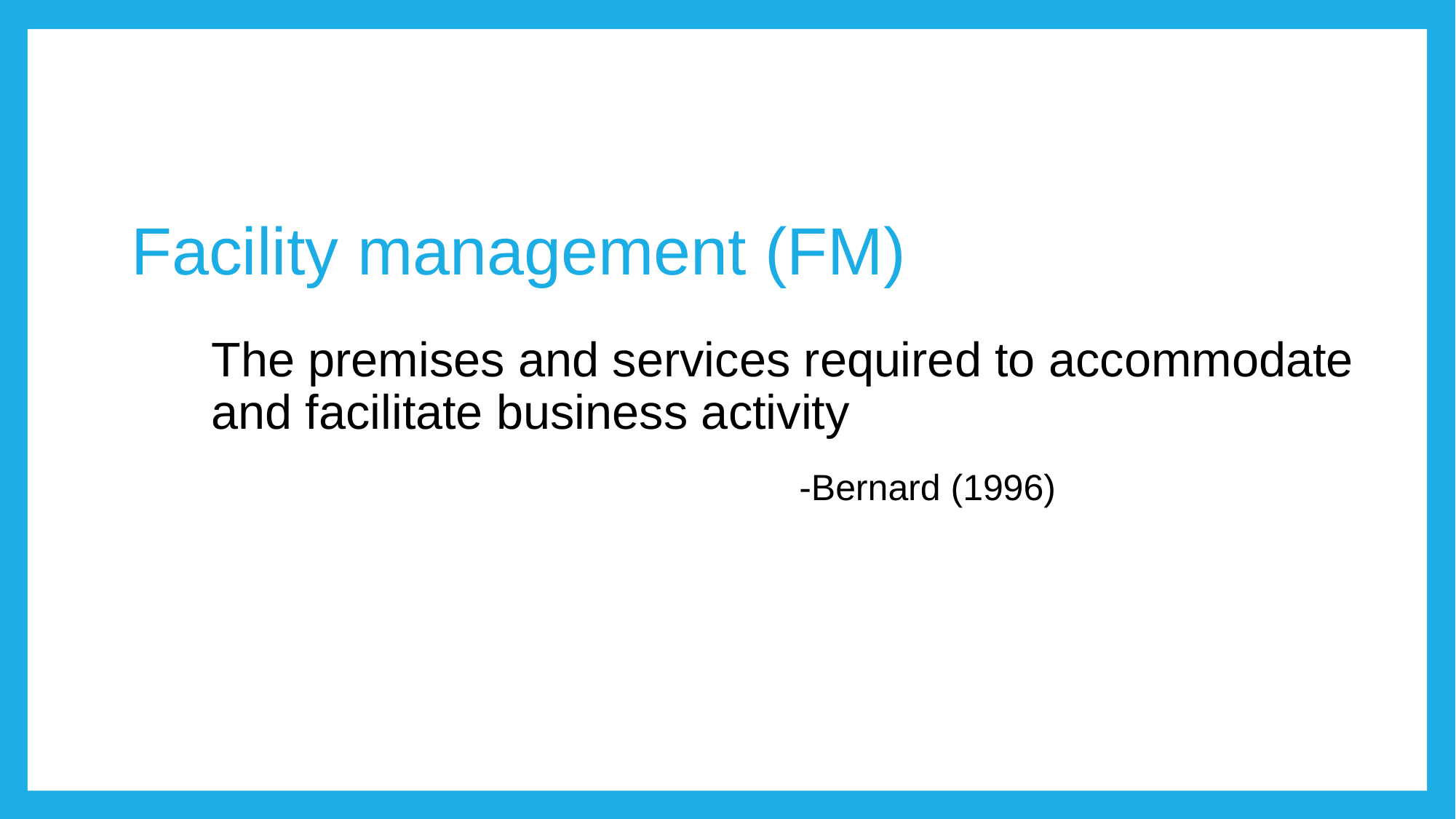

# Facility management (FM)
The premises and services required to accommodate and facilitate business activity
-Bernard (1996)